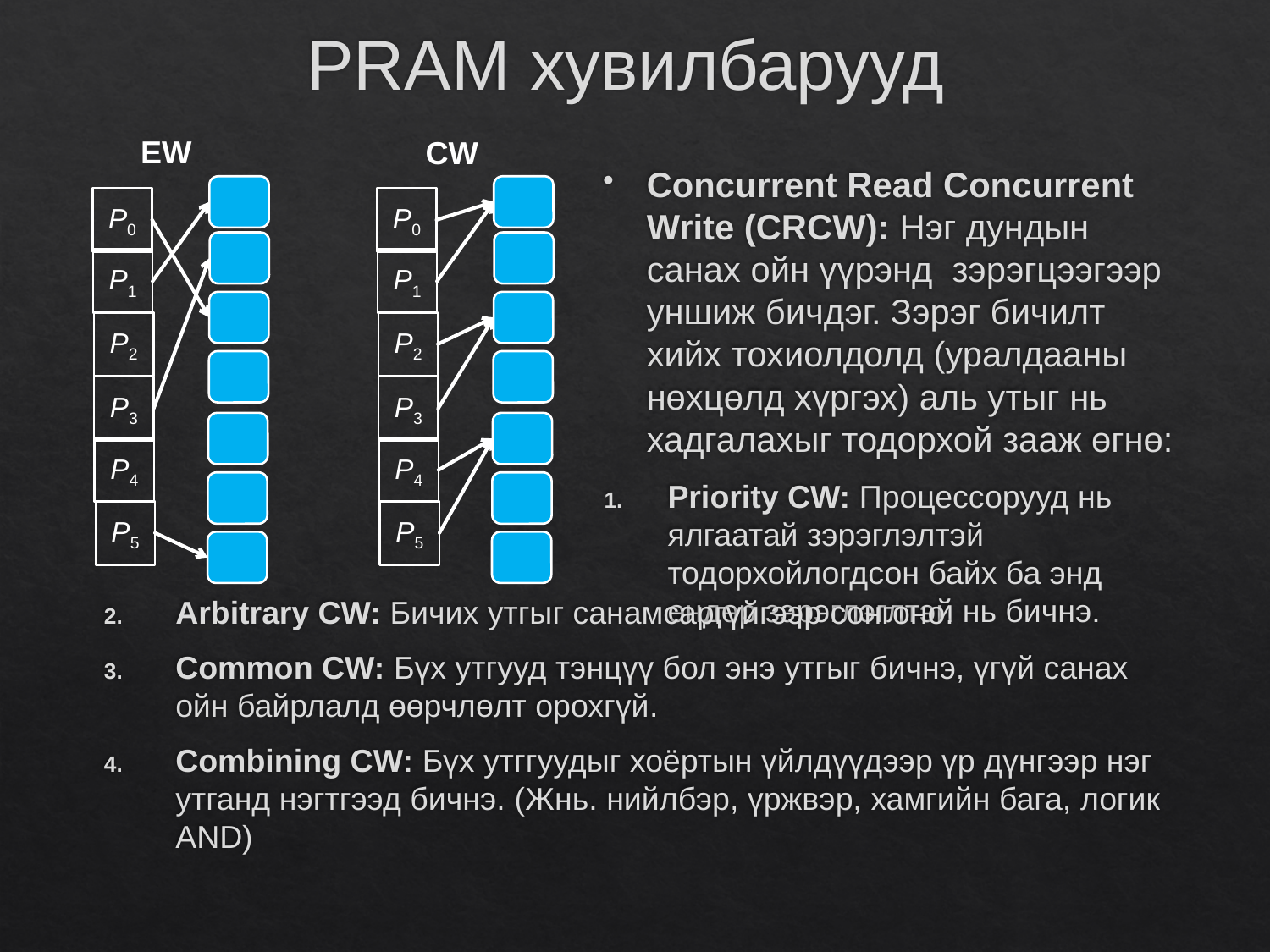

# PRAM хувилбарууд
EW
CW

P0
P0

P1
P1

P2
P2

P3
P3

P4
P4

P5
P5

Concurrent Read Concurrent Write (CRCW): Нэг дундын санах ойн үүрэнд  зэрэгцээгээр уншиж бичдэг. Зэрэг бичилт хийх тохиолдолд (уралдааны нөхцөлд хүргэх) аль утыг нь хадгалахыг тодорхой зааж өгнө:
Priority CW: Процессорууд нь ялгаатай зэрэглэлтэй тодорхойлогдсон байх ба энд өндөр зэрэглэглтэй нь бичнэ.

Arbitrary CW: Бичих утгыг санамсаргүйгээр сонгоно.
Common CW: Бүх утгууд тэнцүү бол энэ утгыг бичнэ, үгүй санах ойн байрлалд өөрчлөлт орохгүй.
Combining CW: Бүх утггуудыг хоёртын үйлдүүдээр үр дүнгээр нэг утганд нэгтгээд бичнэ. (Жнь. нийлбэр, үржвэр, хамгийн бага, логик AND)